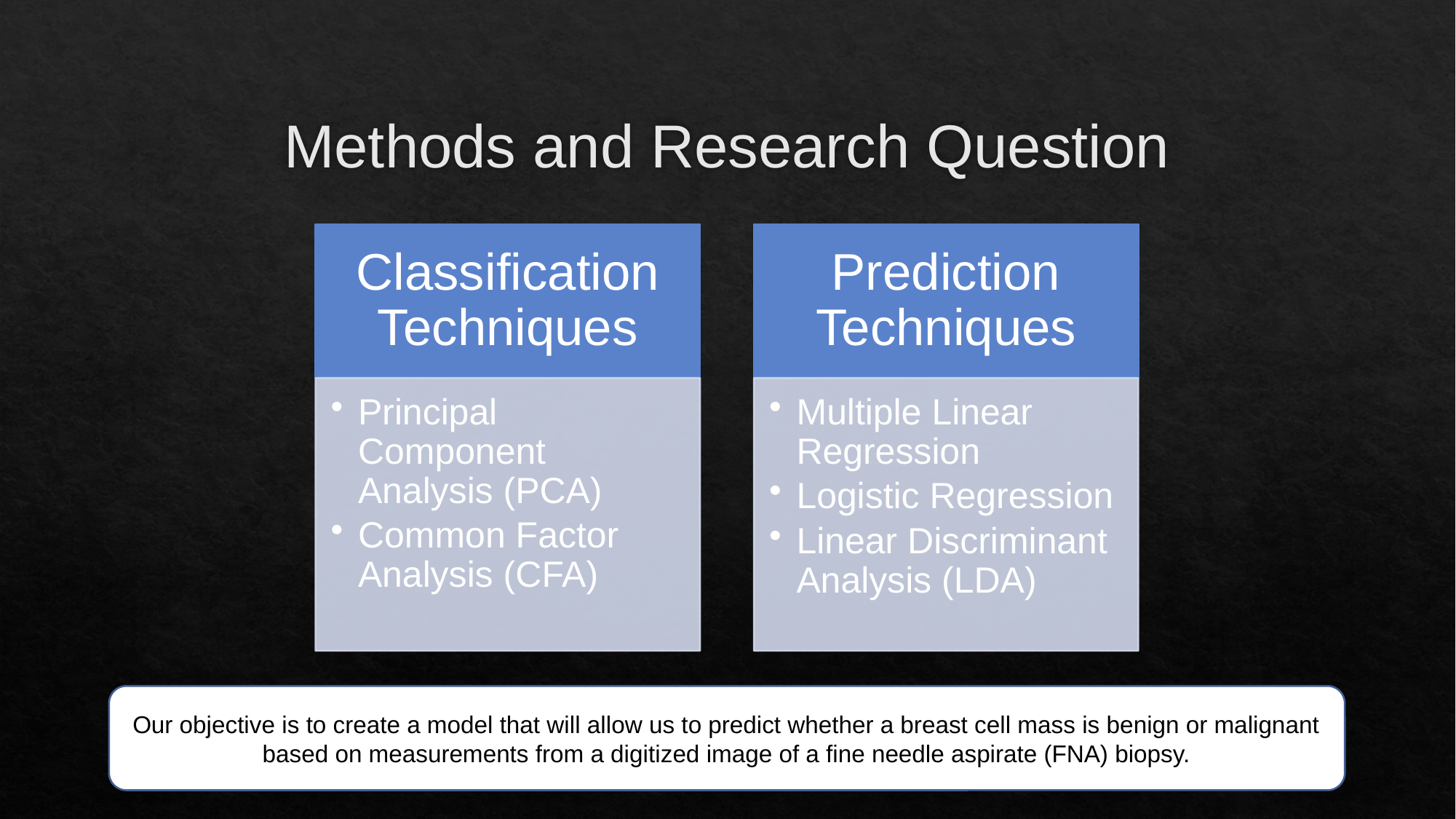

# Methods and Research Question
Classification Techniques
Principal Component Analysis (PCA)
Common Factor Analysis (CFA)
Prediction Techniques
Multiple Linear Regression
Logistic Regression
Linear Discriminant Analysis (LDA)
Our objective is to create a model that will allow us to predict whether a breast cell mass is benign or malignant based on measurements from a digitized image of a fine needle aspirate (FNA) biopsy.